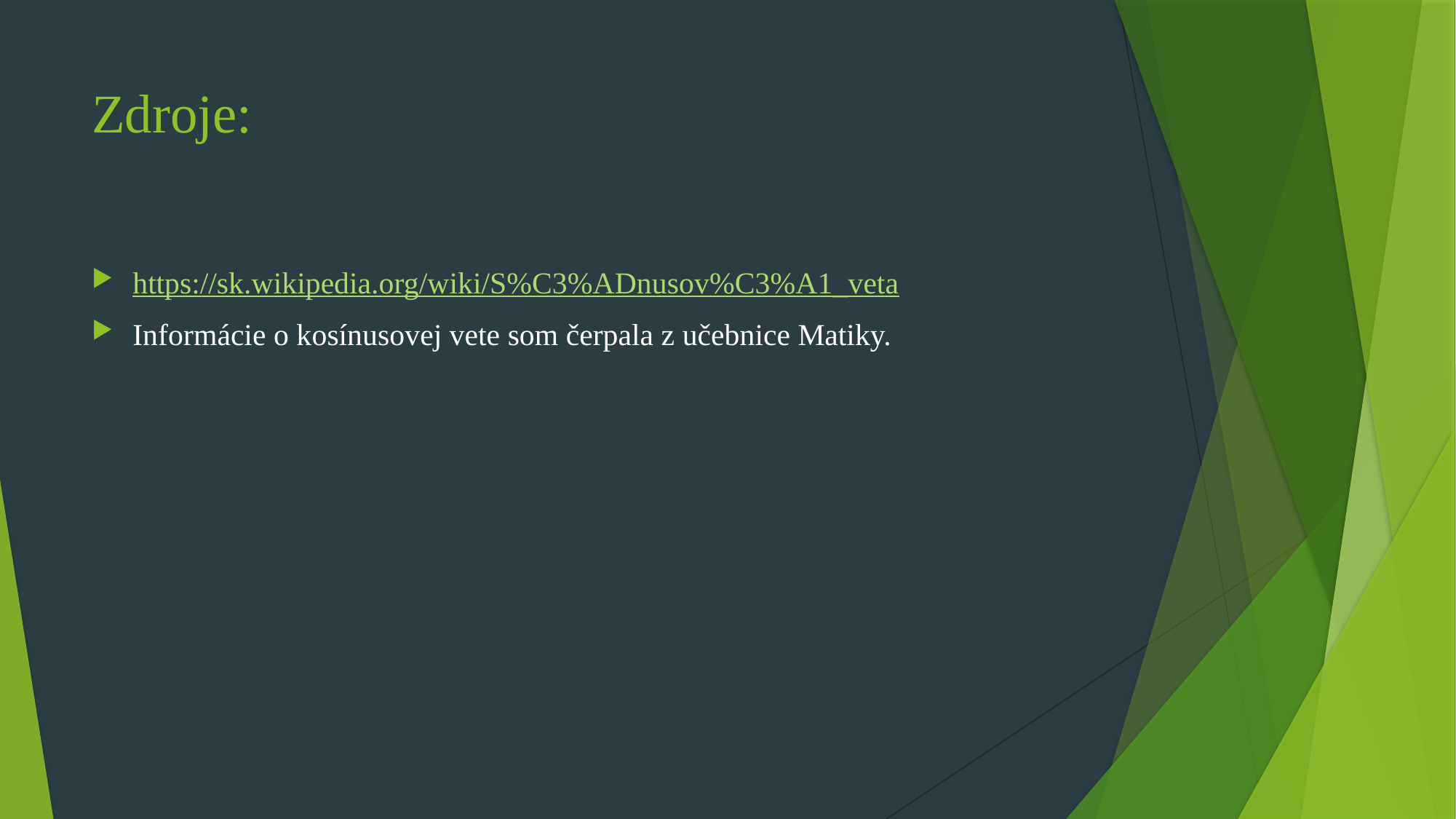

# Zdroje:
https://sk.wikipedia.org/wiki/S%C3%ADnusov%C3%A1_veta
Informácie o kosínusovej vete som čerpala z učebnice Matiky.